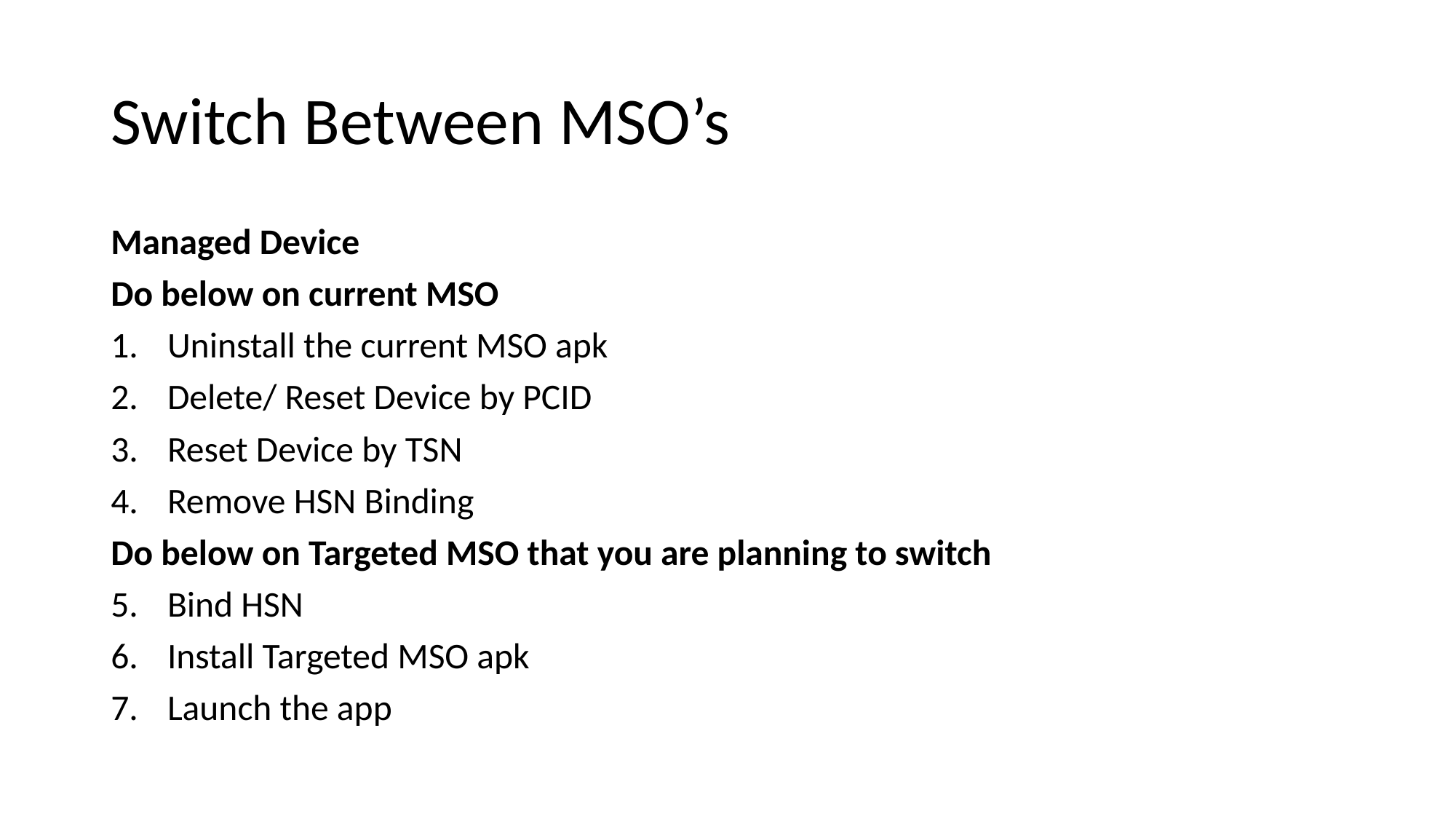

# Switch Between MSO’s
Managed Device
Do below on current MSO
Uninstall the current MSO apk
Delete/ Reset Device by PCID
Reset Device by TSN
Remove HSN Binding
Do below on Targeted MSO that you are planning to switch
Bind HSN
Install Targeted MSO apk
Launch the app